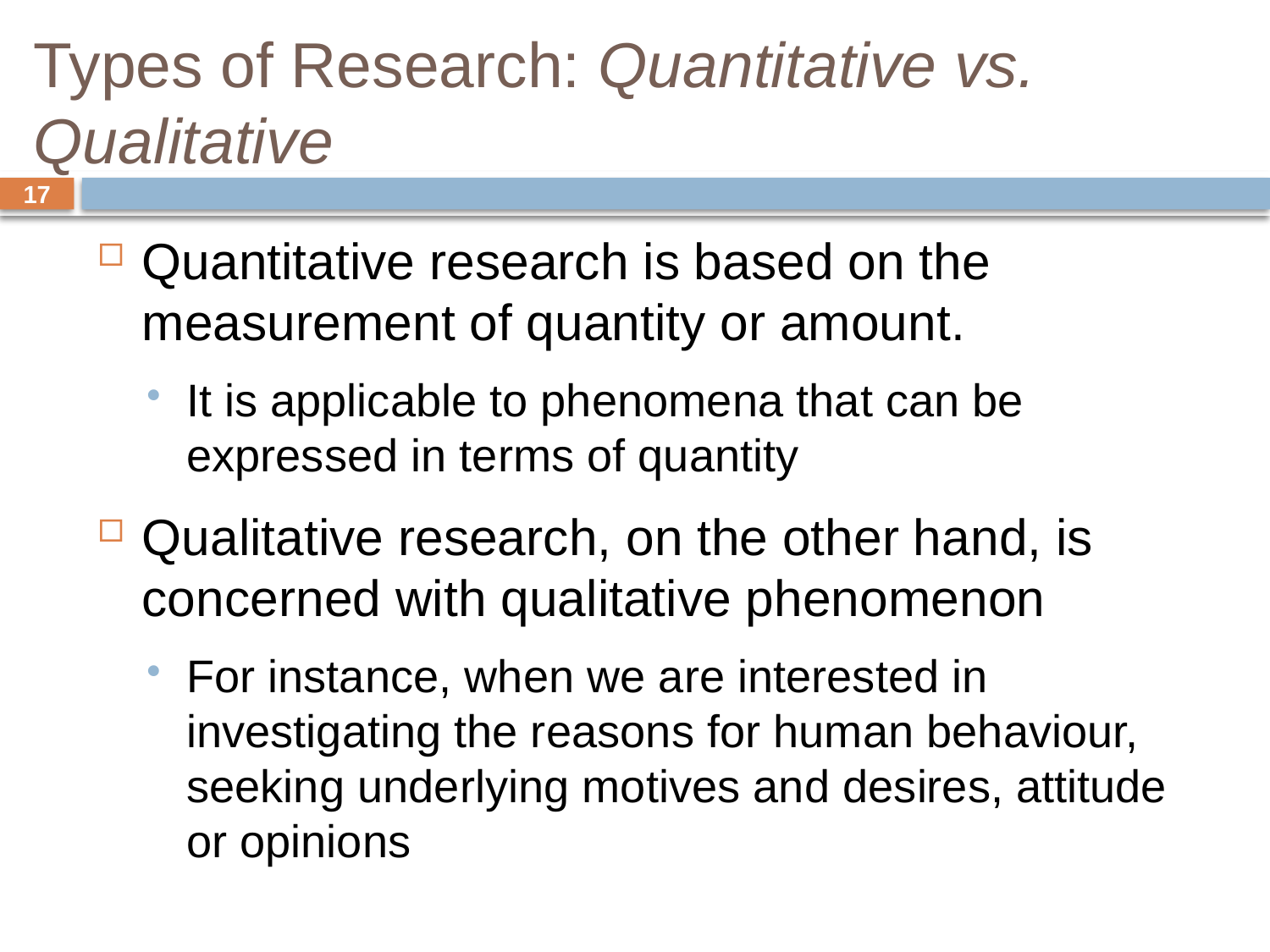

# Types of Research: Quantitative vs. Qualitative
17
Quantitative research is based on the measurement of quantity or amount.
It is applicable to phenomena that can be expressed in terms of quantity
Qualitative research, on the other hand, is concerned with qualitative phenomenon
For instance, when we are interested in investigating the reasons for human behaviour, seeking underlying motives and desires, attitude or opinions